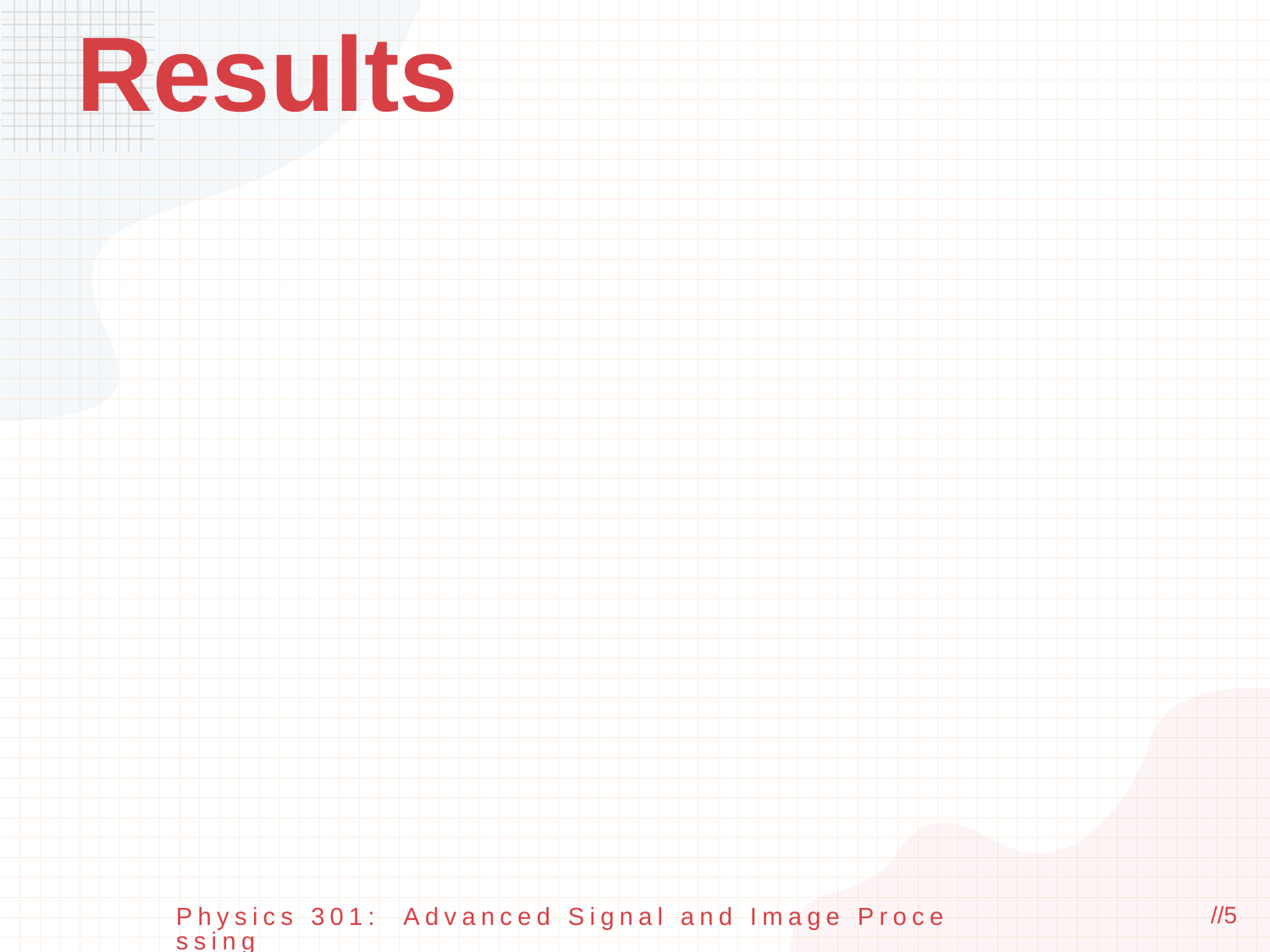

# Results

//5
Physics 301:  Advanced Signal and Image Processing